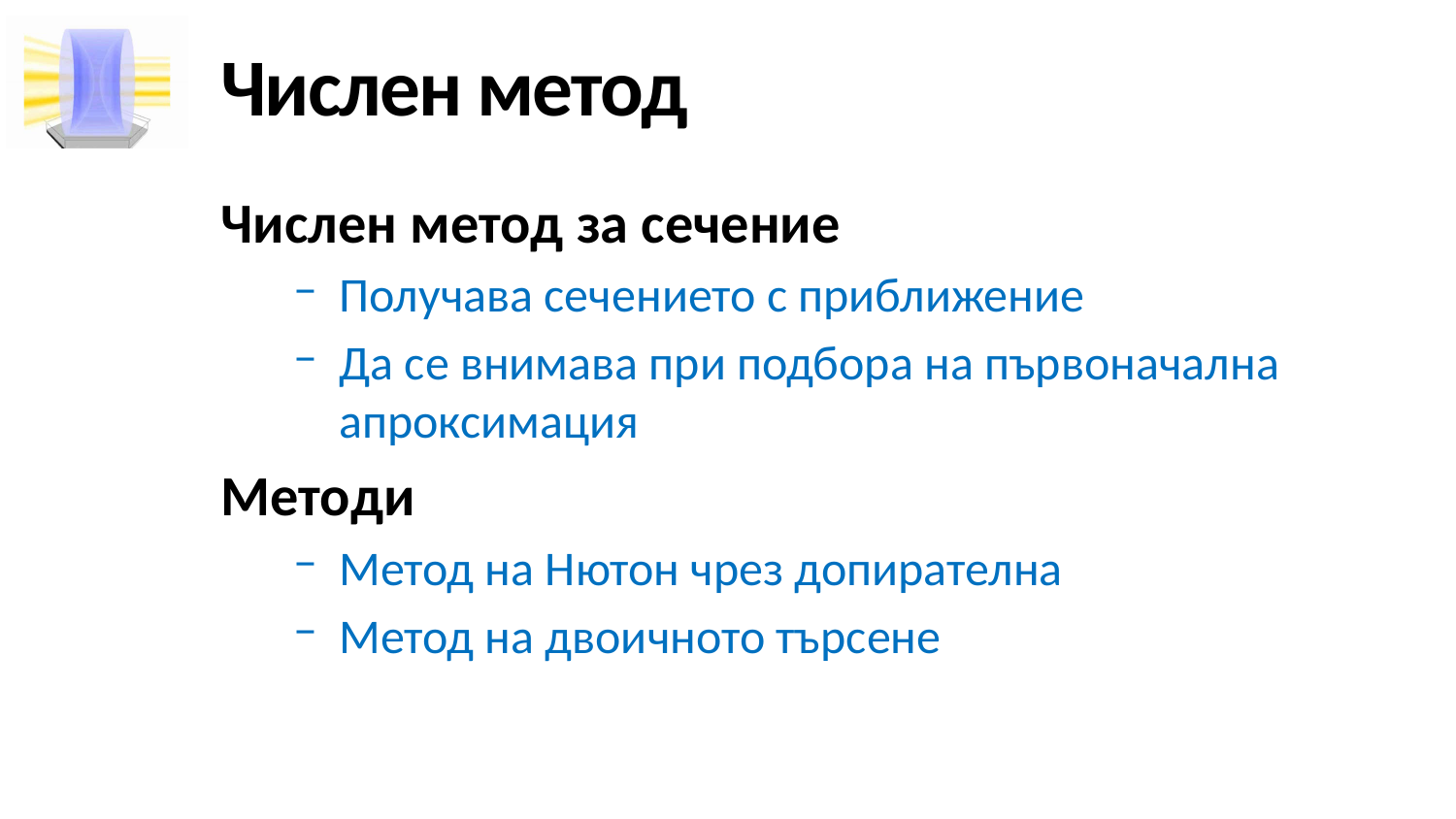

# Числен метод
Числен метод за сечение
Получава сечението с приближение
Да се внимава при подбора на първоначална апроксимация
Методи
Метод на Нютон чрез допирателна
Метод на двоичното търсене